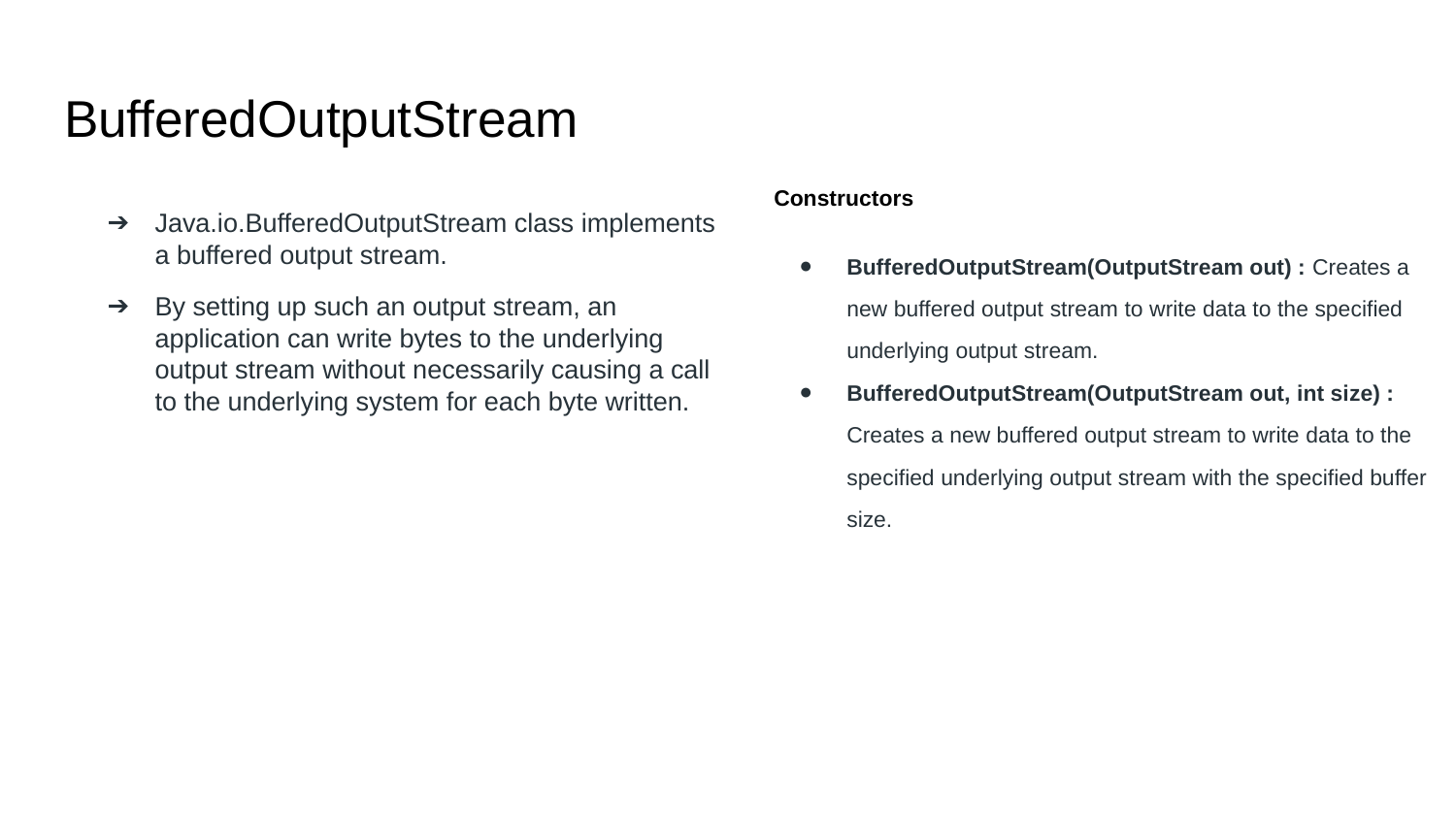

# BufferedOutputStream
Constructors

BufferedOutputStream(OutputStream out) : Creates a new buffered output stream to write data to the specified underlying output stream.
BufferedOutputStream(OutputStream out, int size) : Creates a new buffered output stream to write data to the specified underlying output stream with the specified buffer size.
Java.io.BufferedOutputStream class implements a buffered output stream.
By setting up such an output stream, an application can write bytes to the underlying output stream without necessarily causing a call to the underlying system for each byte written.